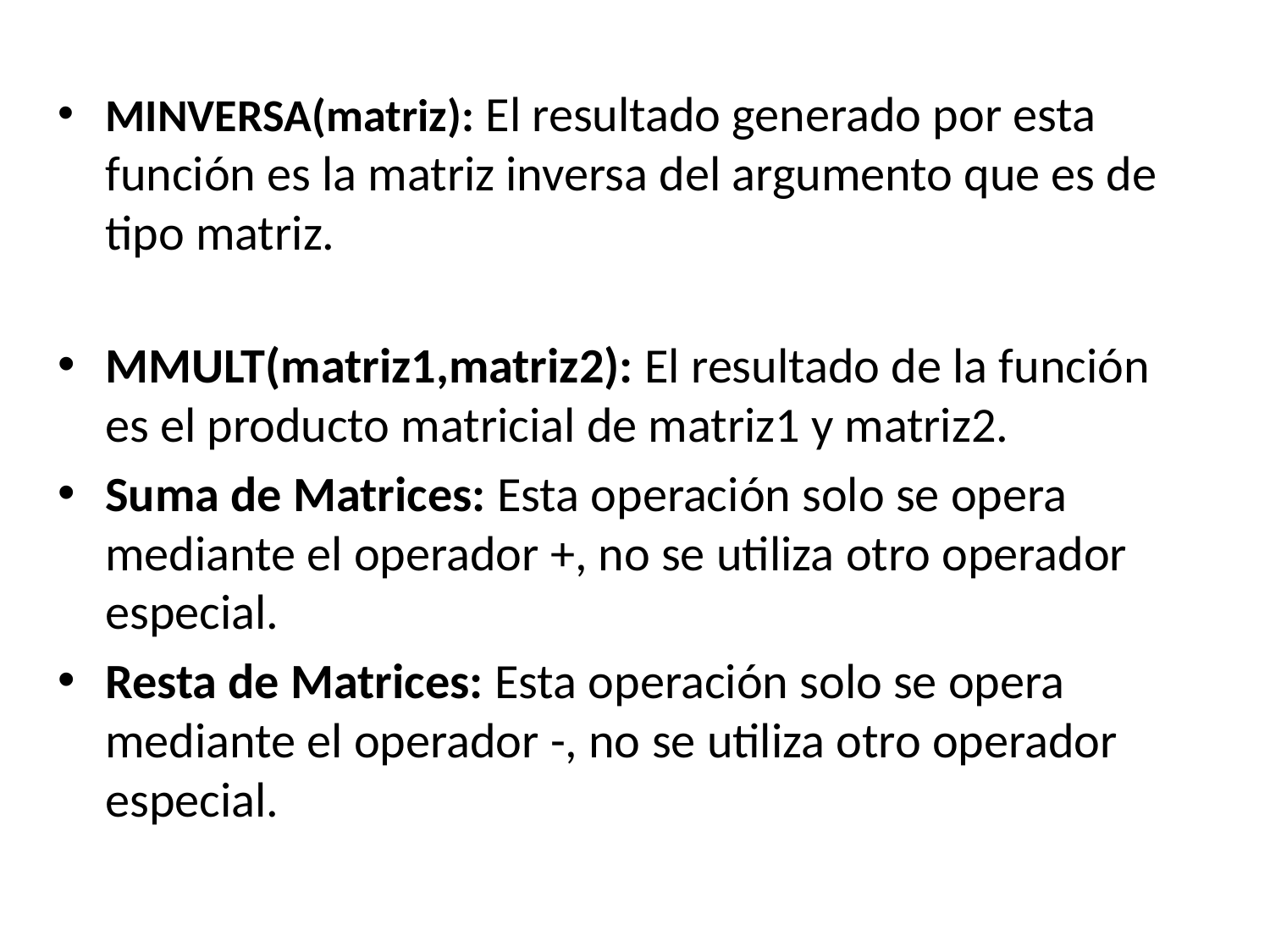

MINVERSA(matriz): El resultado generado por esta función es la matriz inversa del argumento que es de tipo matriz.

MMULT(matriz1,matriz2): El resultado de la función es el producto matricial de matriz1 y matriz2.
Suma de Matrices: Esta operación solo se opera mediante el operador +, no se utiliza otro operador especial.
Resta de Matrices: Esta operación solo se opera mediante el operador -, no se utiliza otro operador especial.